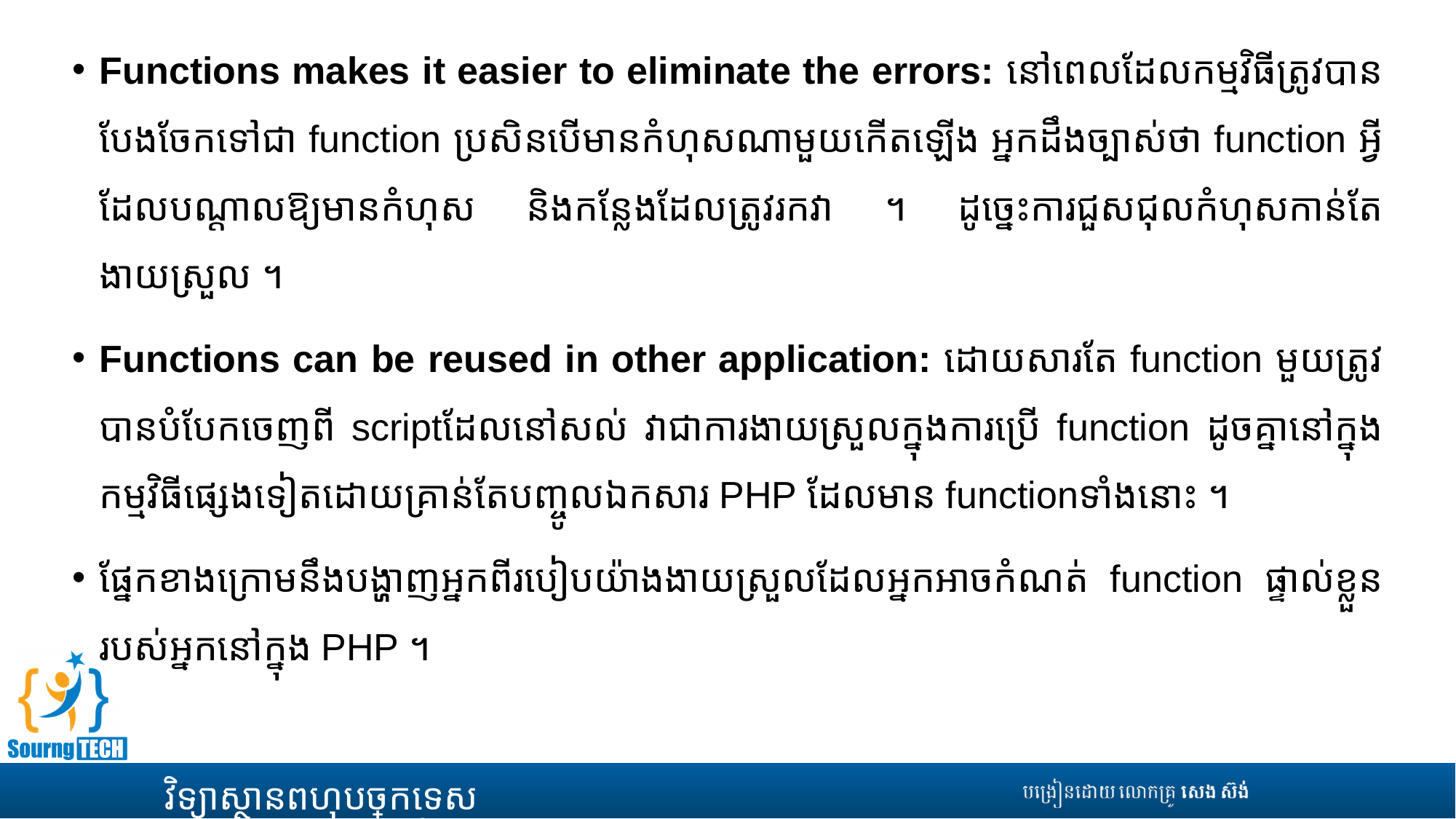

Functions makes it easier to eliminate the errors: នៅពេលដែលកម្មវិធីត្រូវបានបែងចែកទៅជា function ប្រសិនបើមានកំហុសណាមួយកើតឡើង អ្នកដឹងច្បាស់ថា function អ្វីដែលបណ្តាលឱ្យមានកំហុស និងកន្លែងដែលត្រូវរកវា ។ ដូច្នេះការជួសជុលកំហុសកាន់តែងាយស្រួល ។
Functions can be reused in other application: ដោយសារតែ function មួយត្រូវបានបំបែកចេញពី scriptដែលនៅសល់ វាជាការងាយស្រួលក្នុងការប្រើ function ដូចគ្នានៅក្នុងកម្មវិធីផ្សេងទៀតដោយគ្រាន់តែបញ្ចូលឯកសារ PHP ដែលមាន functionទាំងនោះ ។
ផ្នែកខាងក្រោមនឹងបង្ហាញអ្នកពីរបៀបយ៉ាងងាយស្រួលដែលអ្នកអាចកំណត់ function ផ្ទាល់ខ្លួនរបស់អ្នកនៅក្នុង PHP ។